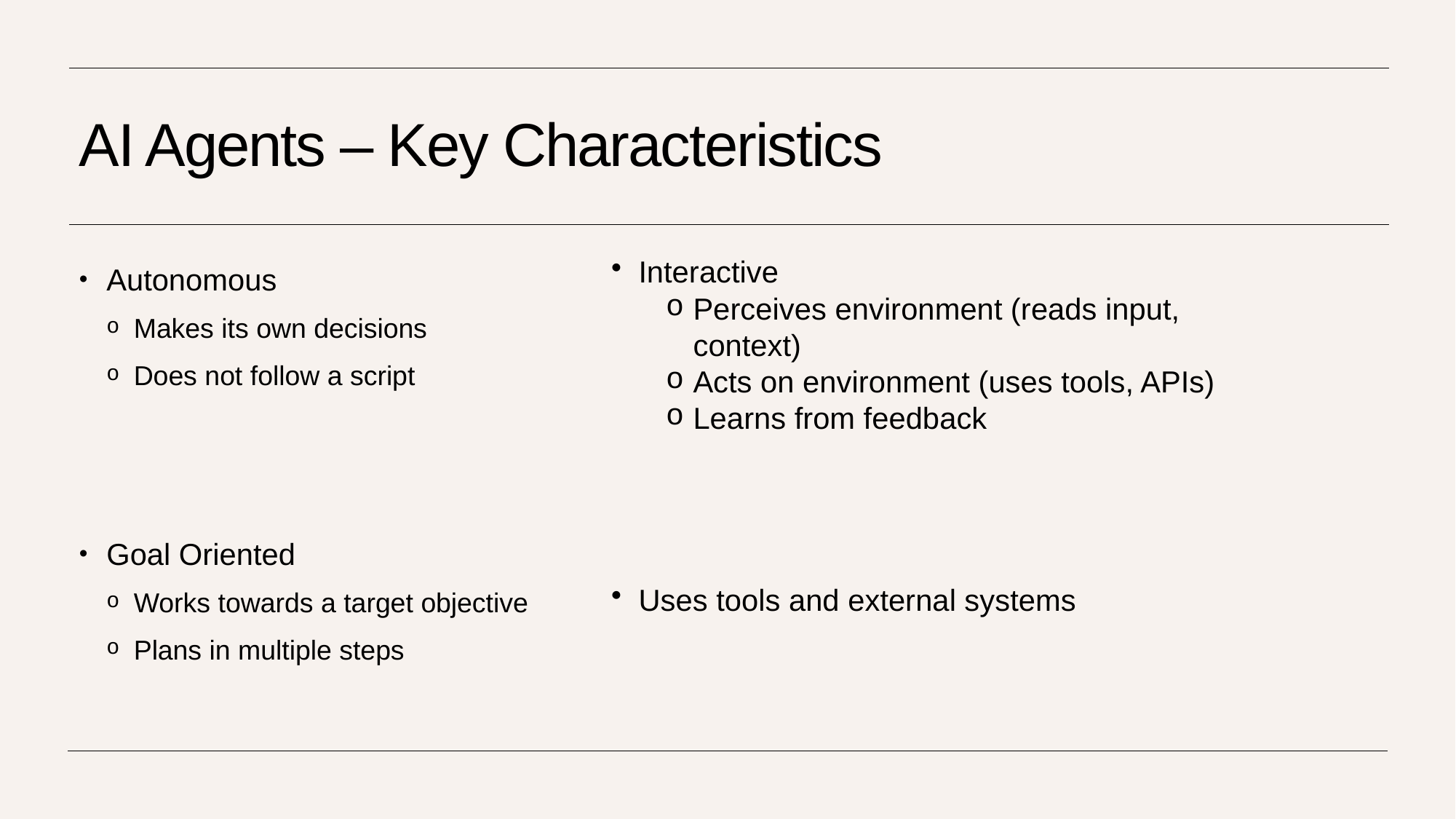

# AI Agents – Key Characteristics
Interactive​
Perceives environment (reads input, context) ​
Acts on environment (uses tools, APIs) ​
Learns from feedback​

Uses tools and external systems

Autonomous
Makes its own decisions
Does not follow a script

Goal Oriented
Works towards a target objective
Plans in multiple steps